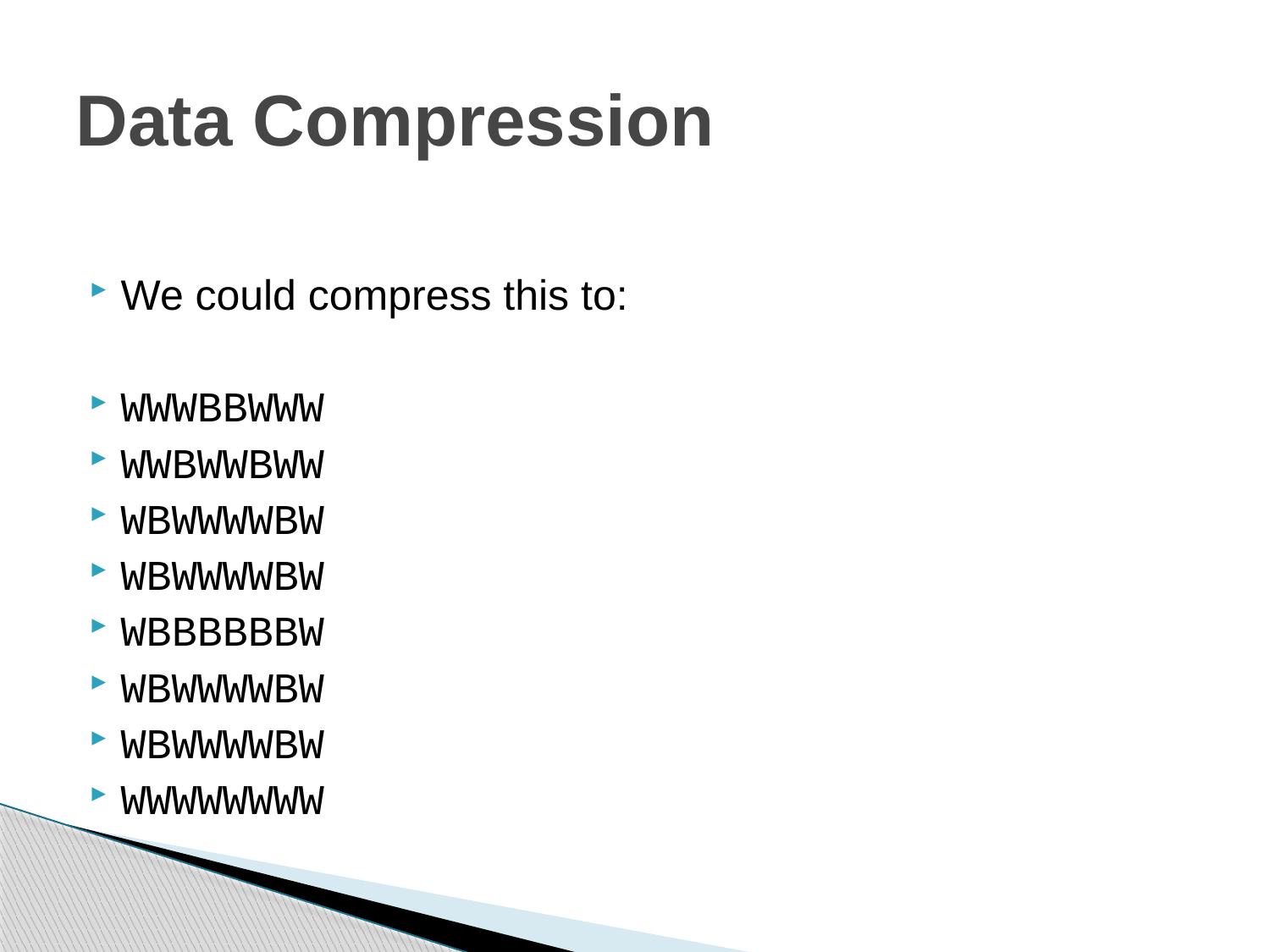

# Data Compression

We could compress this to:

WWWBBWWW
WWBWWBWW
WBWWWWBW
WBWWWWBW
WBBBBBBW
WBWWWWBW
WBWWWWBW
WWWWWWWW